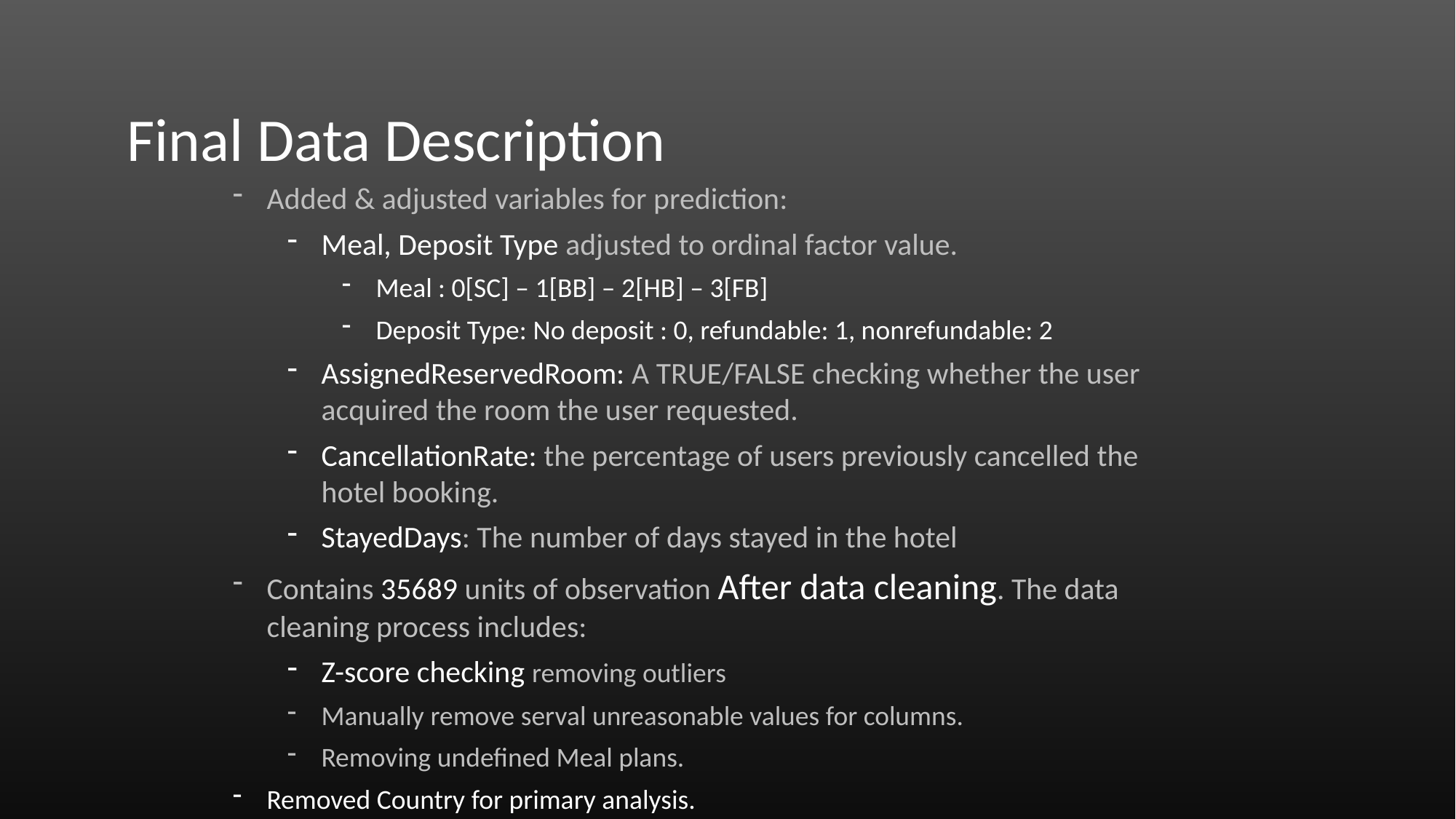

Final Data Description
Added & adjusted variables for prediction:
Meal, Deposit Type adjusted to ordinal factor value.
Meal : 0[SC] – 1[BB] – 2[HB] – 3[FB]
Deposit Type: No deposit : 0, refundable: 1, nonrefundable: 2
AssignedReservedRoom: A TRUE/FALSE checking whether the user acquired the room the user requested.
CancellationRate: the percentage of users previously cancelled the hotel booking.
StayedDays: The number of days stayed in the hotel
Contains 35689 units of observation After data cleaning. The data cleaning process includes:
Z-score checking removing outliers
Manually remove serval unreasonable values for columns.
Removing undefined Meal plans.
Removed Country for primary analysis.